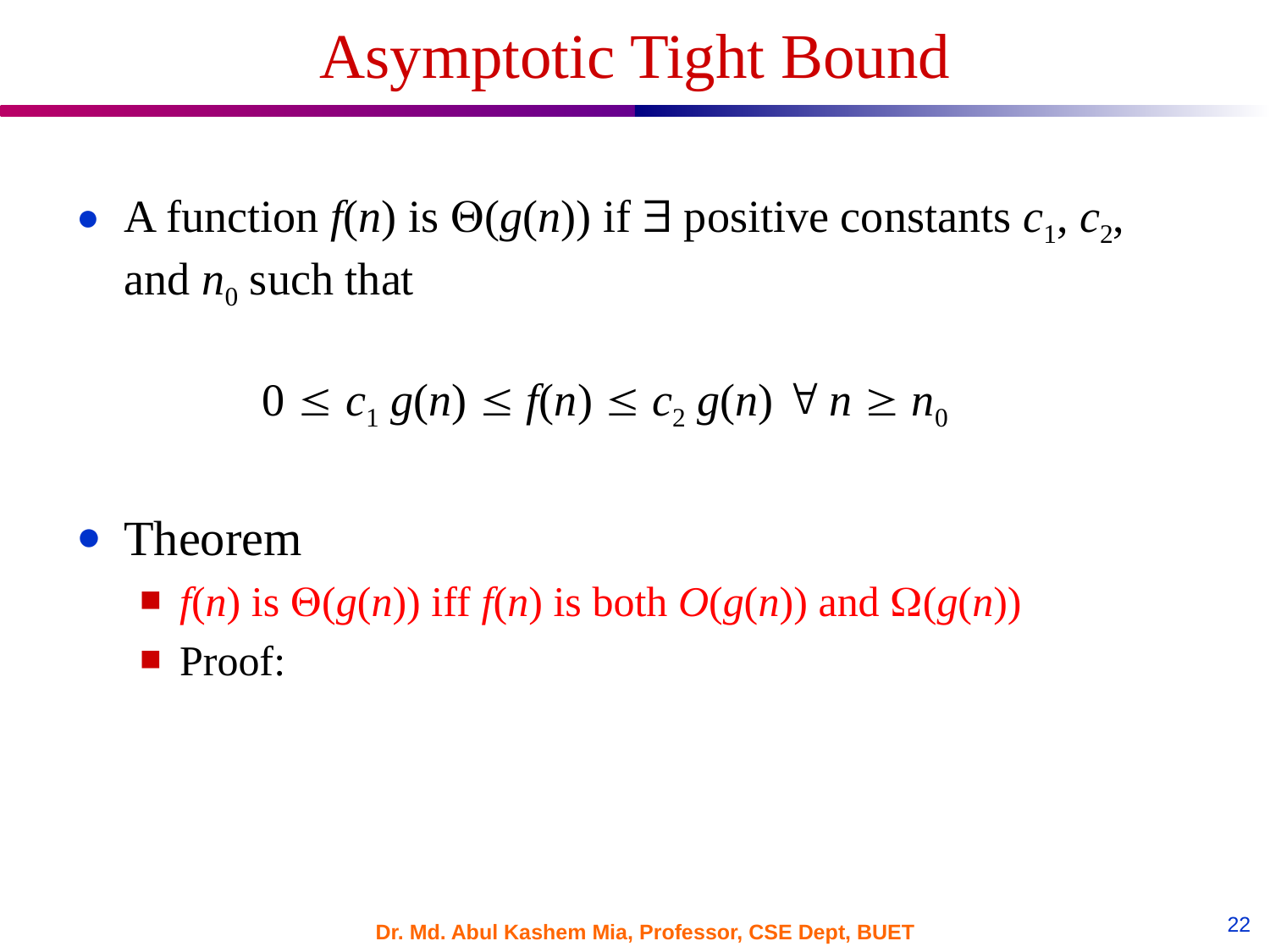

# Asymptotic Tight Bound
A function f(n) is Θ(g(n)) if ∃ positive constants c1, c2, and n0 such that
	 0 ≤ c1 g(n) ≤ f(n) ≤ c2 g(n) ∀ n ≥ n0

Theorem
f(n) is Θ(g(n)) iff f(n) is both O(g(n)) and Ω(g(n))
Proof:
Dr. Md. Abul Kashem Mia, Professor, CSE Dept, BUET